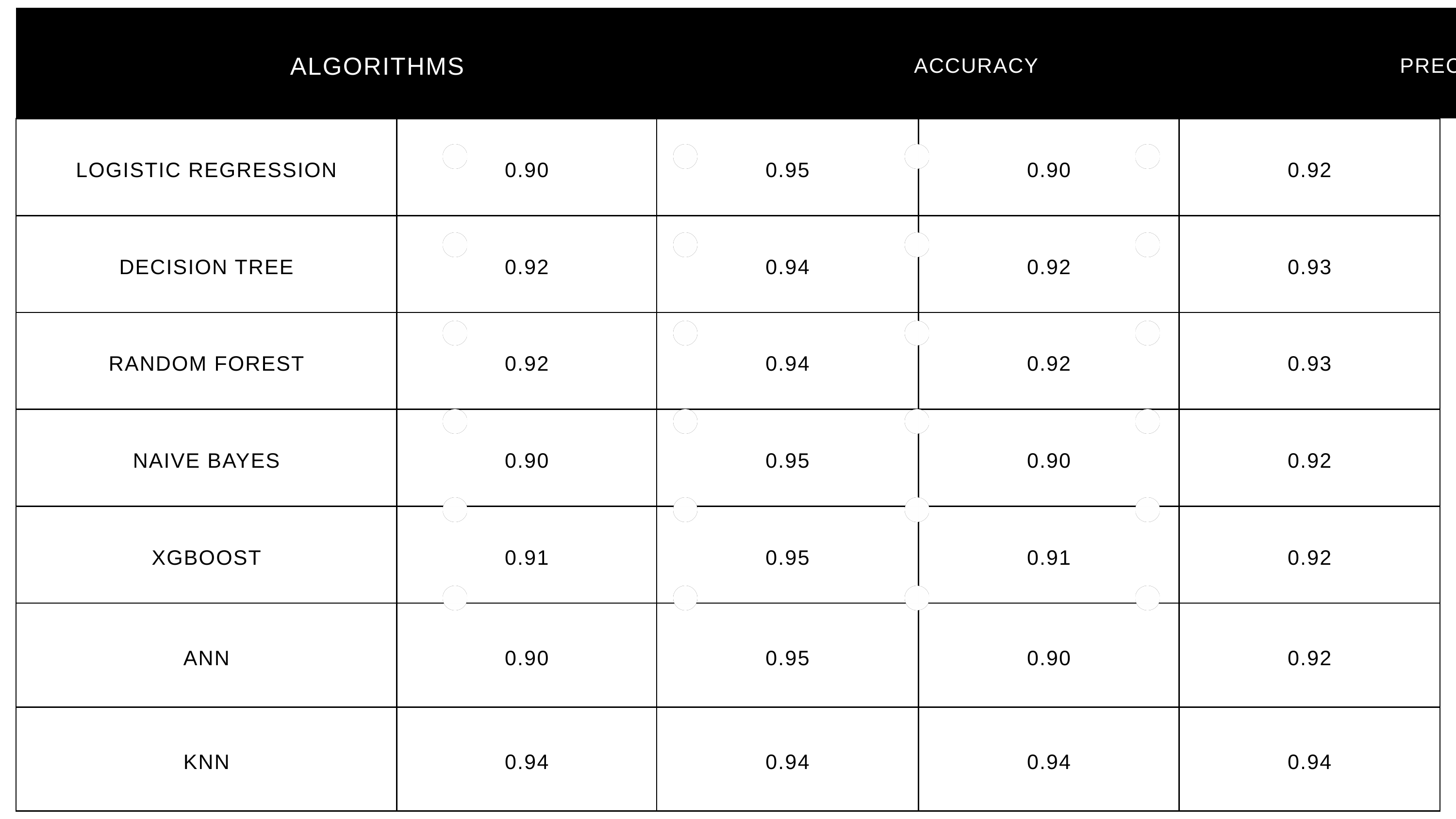

| ALGORITHMS | ACCURACY | PRECISION | RECALL | F1-SCORE |
| --- | --- | --- | --- | --- |
| LOGISTIC REGRESSION | 0.90 | 0.95 | 0.90 | 0.92 |
| --- | --- | --- | --- | --- |
| DECISION TREE | 0.92 | 0.94 | 0.92 | 0.93 |
| RANDOM FOREST | 0.92 | 0.94 | 0.92 | 0.93 |
| NAIVE BAYES | 0.90 | 0.95 | 0.90 | 0.92 |
| XGBOOST | 0.91 | 0.95 | 0.91 | 0.92 |
| ANN | 0.90 | 0.95 | 0.90 | 0.92 |
| KNN | 0.94 | 0.94 | 0.94 | 0.94 |